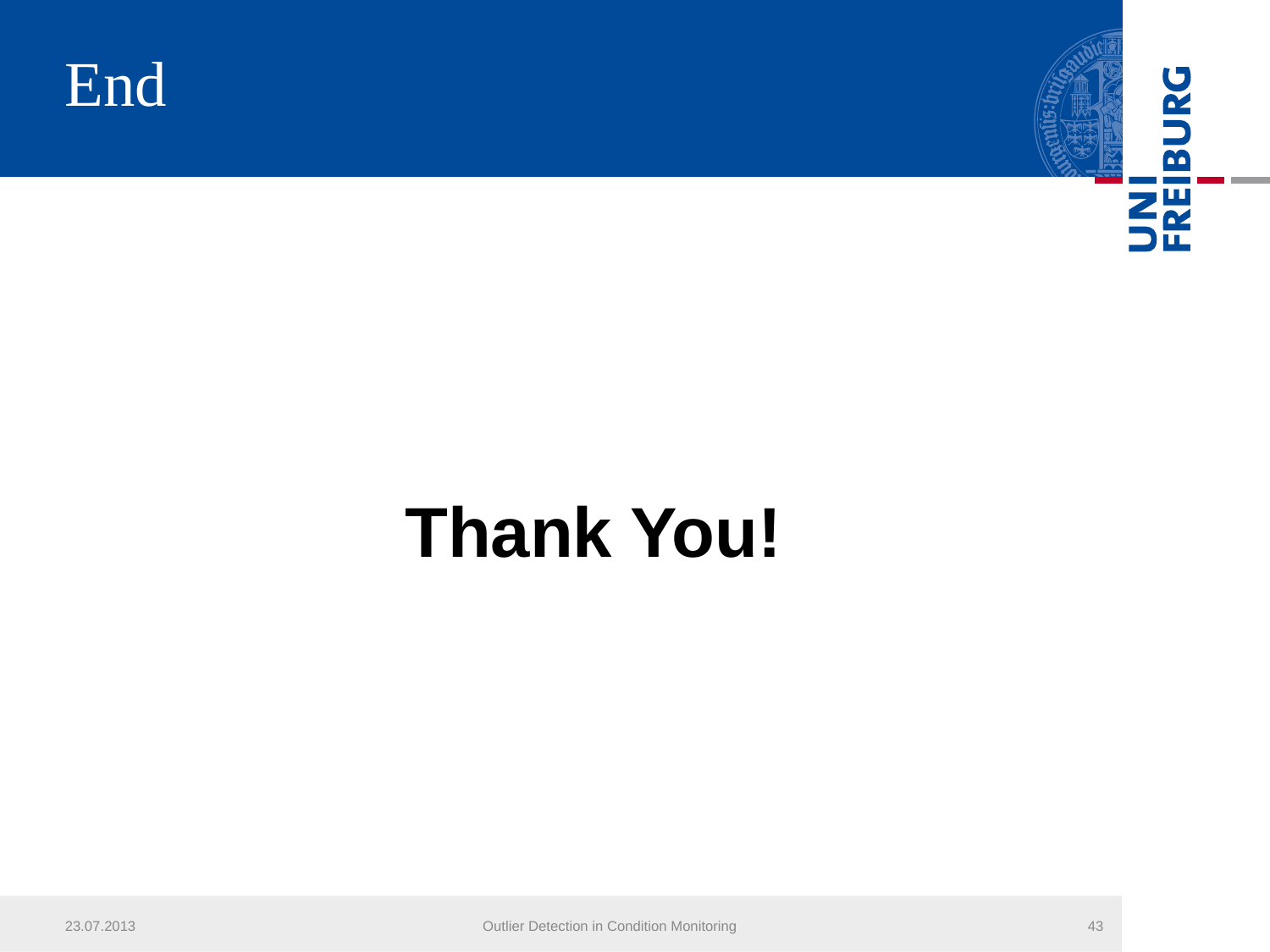

# End

Thank You!
23.07.2013

Outlier Detection in Condition Monitoring

43